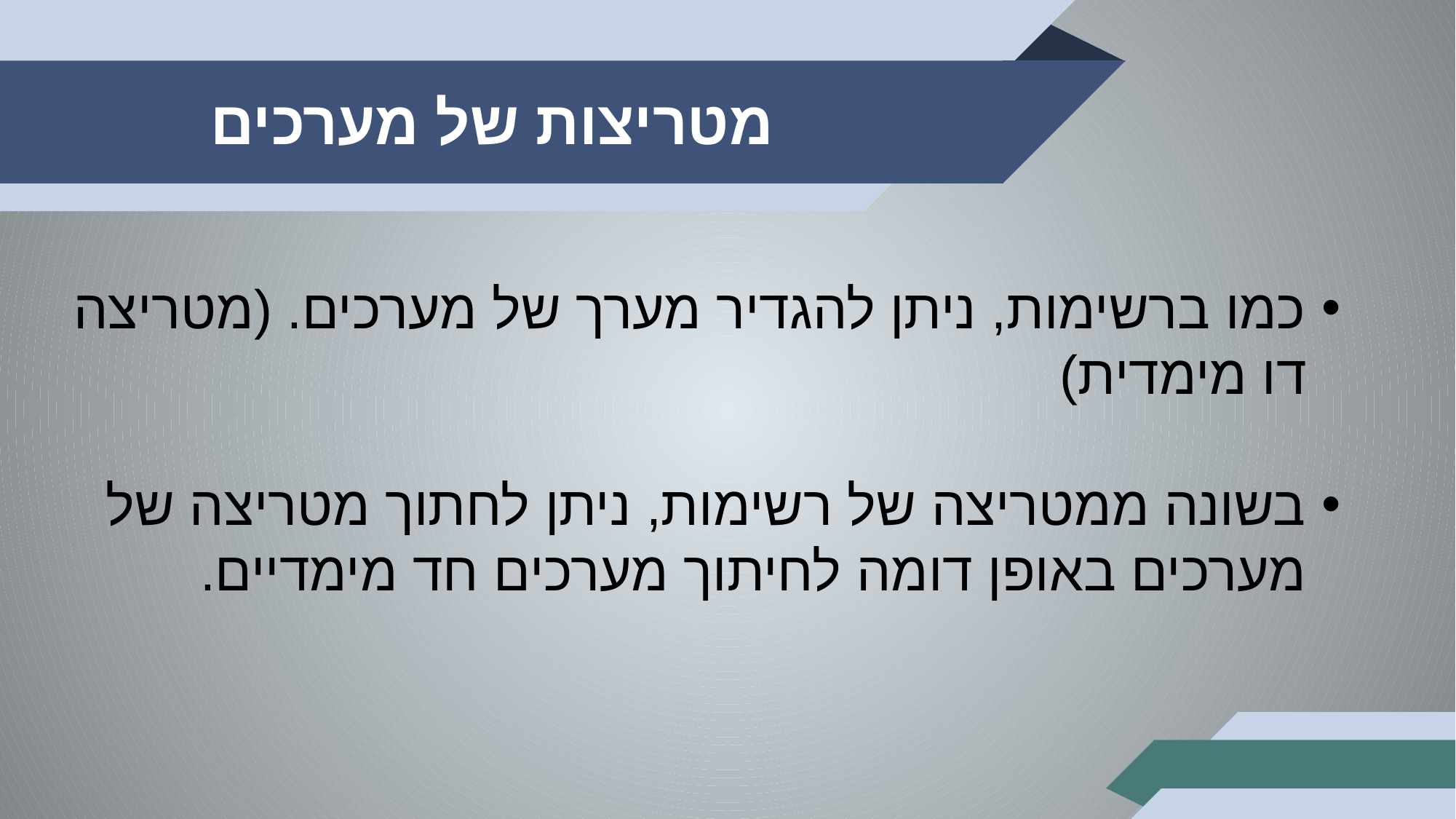

# מטריצות של מערכים
כמו ברשימות, ניתן להגדיר מערך של מערכים. (מטריצה דו מימדית)

בשונה ממטריצה של רשימות, ניתן לחתוך מטריצה של מערכים באופן דומה לחיתוך מערכים חד מימדיים.